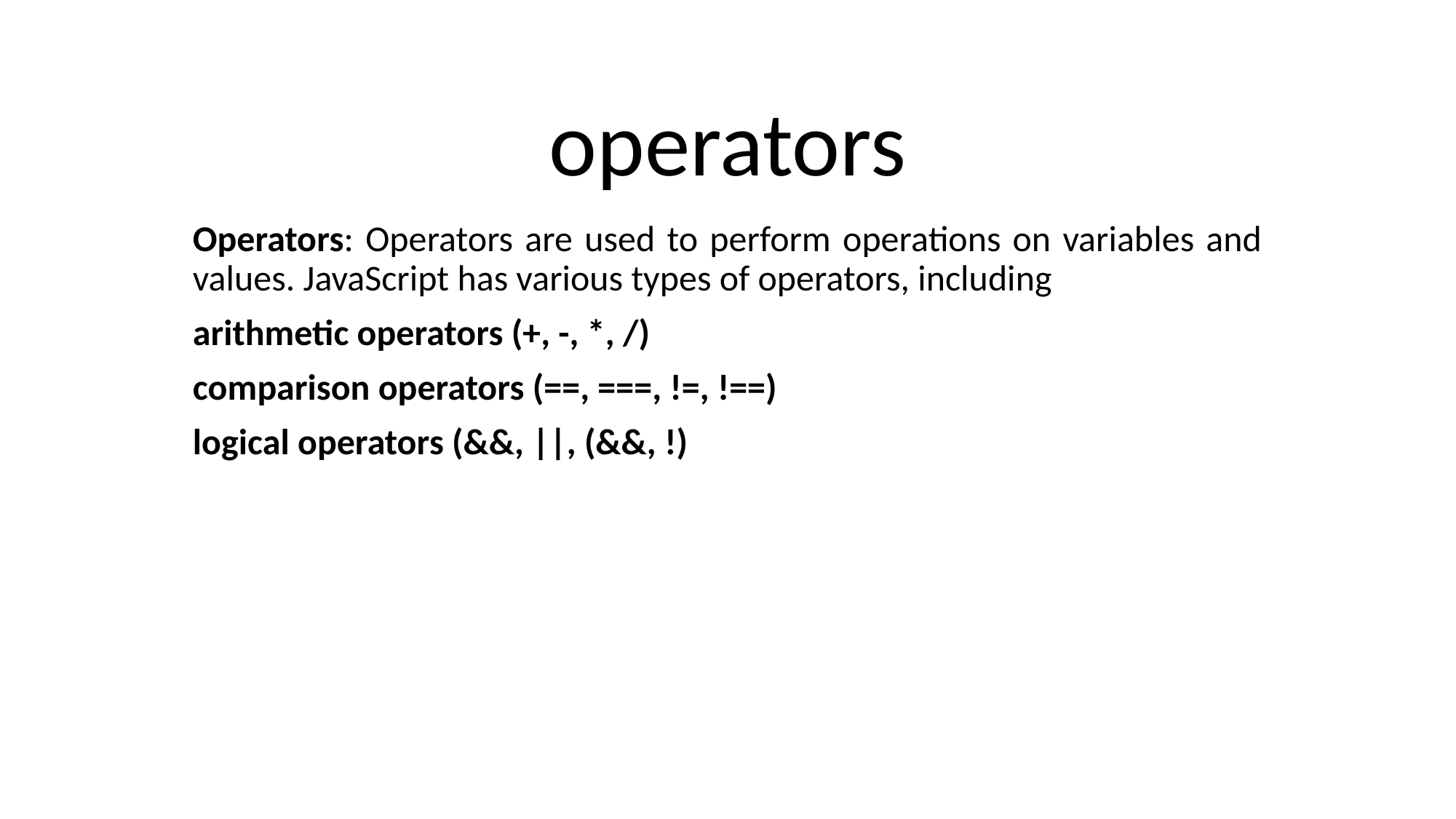

# operators
Operators: Operators are used to perform operations on variables and values. JavaScript has various types of operators, including
arithmetic operators (+, -, *, /)
comparison operators (==, ===, !=, !==)
logical operators (&&, ||, (&&, !)